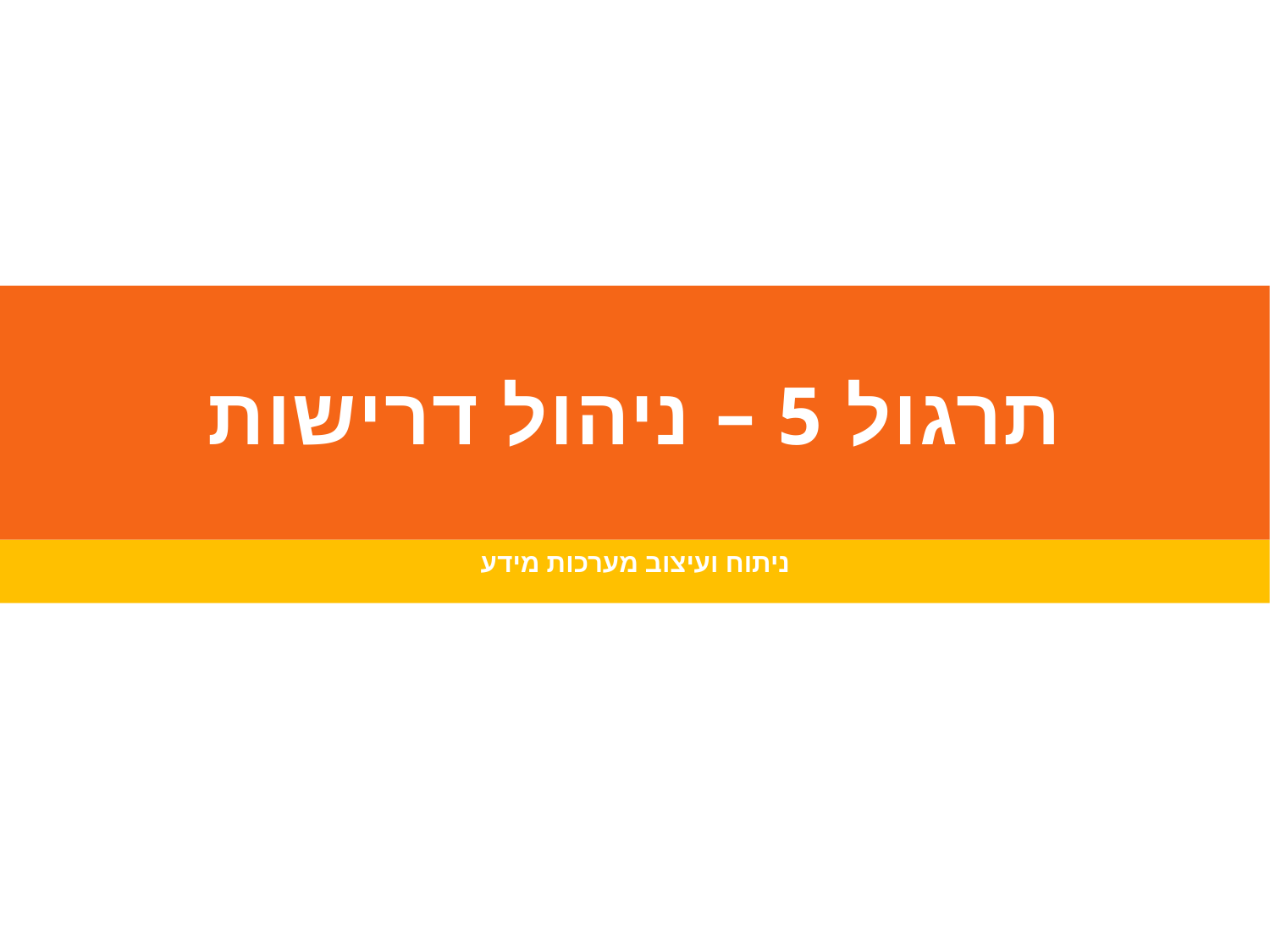

# תרגול 5 – ניהול דרישות
ניתוח ועיצוב מערכות מידע